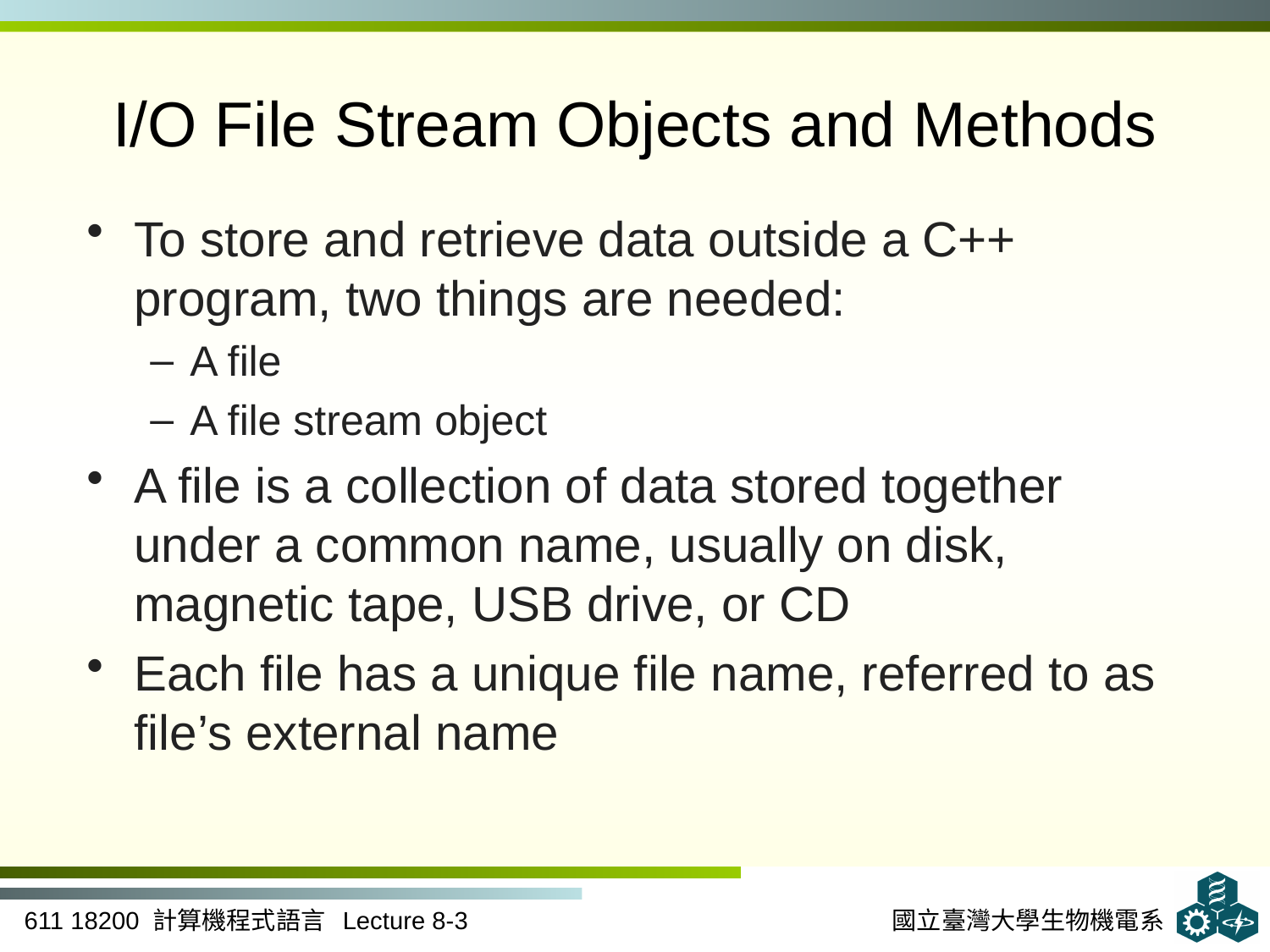

# I/O File Stream Objects and Methods
To store and retrieve data outside a C++ program, two things are needed:
A file
A file stream object
A file is a collection of data stored together under a common name, usually on disk, magnetic tape, USB drive, or CD
Each file has a unique file name, referred to as file’s external name